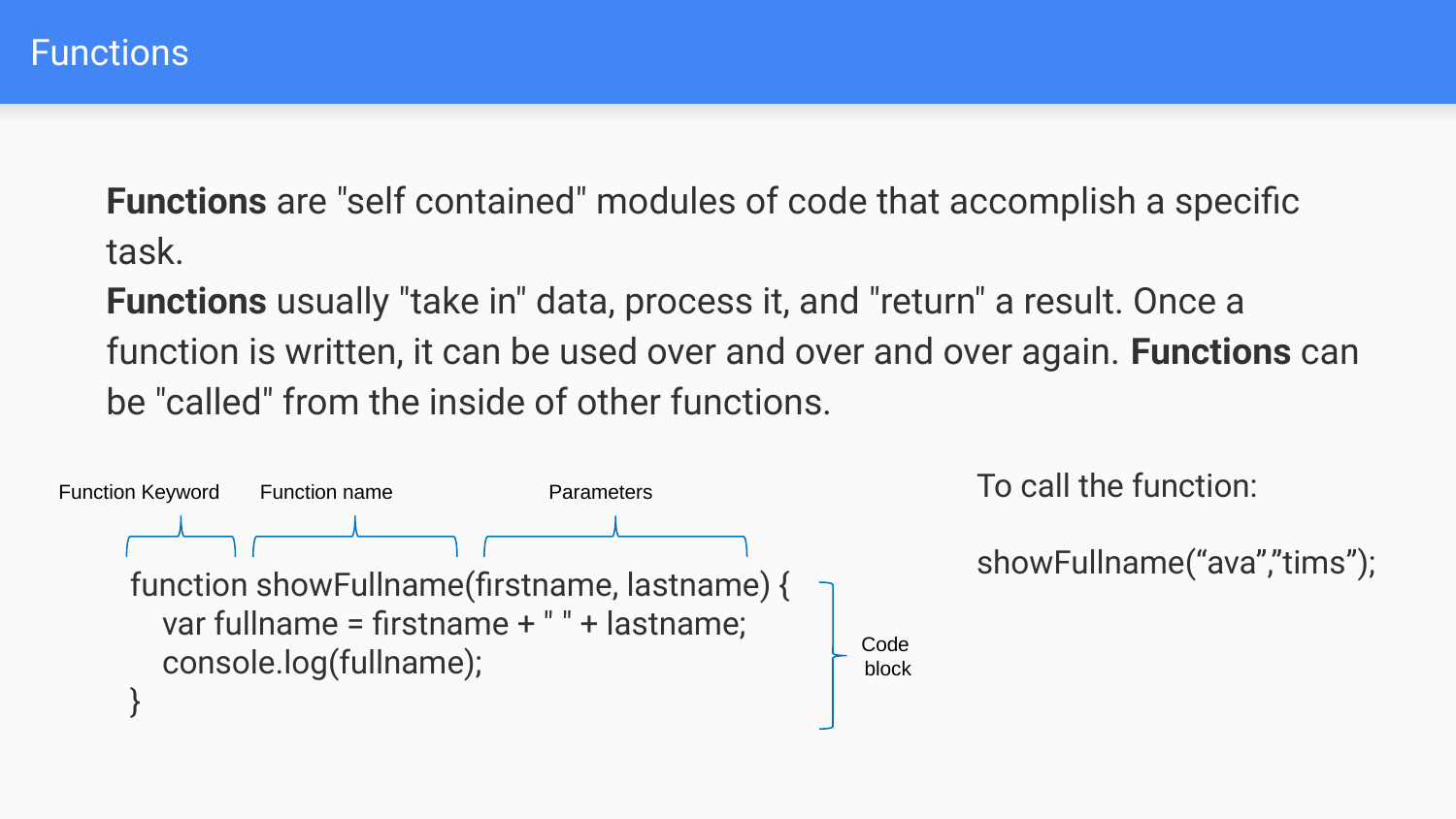

# Functions
Functions are "self contained" modules of code that accomplish a specific task.
Functions usually "take in" data, process it, and "return" a result. Once a function is written, it can be used over and over and over again. Functions can be "called" from the inside of other functions.

To call the function:

showFullname(“ava”,”tims”);

Parameters
Function name
Function Keyword

function showFullname(firstname, lastname) {
    var fullname = firstname + " " + lastname;
    console.log(fullname);
}

Code
block